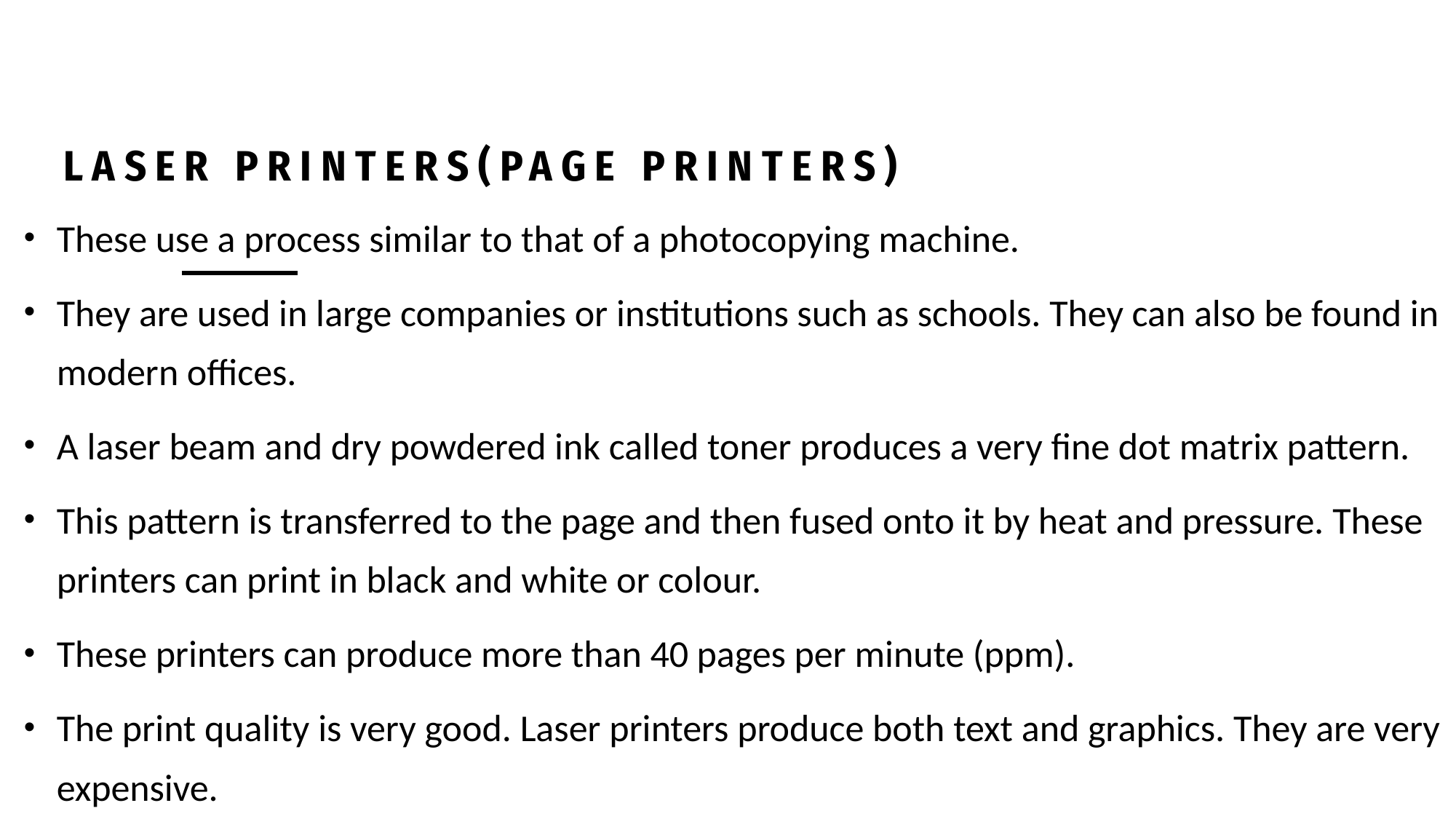

# Laser Printers(page printers)
These use a process similar to that of a photocopying machine.
They are used in large companies or institutions such as schools. They can also be found in modern offices.
A laser beam and dry powdered ink called toner produces a very fine dot matrix pattern.
This pattern is transferred to the page and then fused onto it by heat and pressure. These printers can print in black and white or colour.
These printers can produce more than 40 pages per minute (ppm).
The print quality is very good. Laser printers produce both text and graphics. They are very expensive.